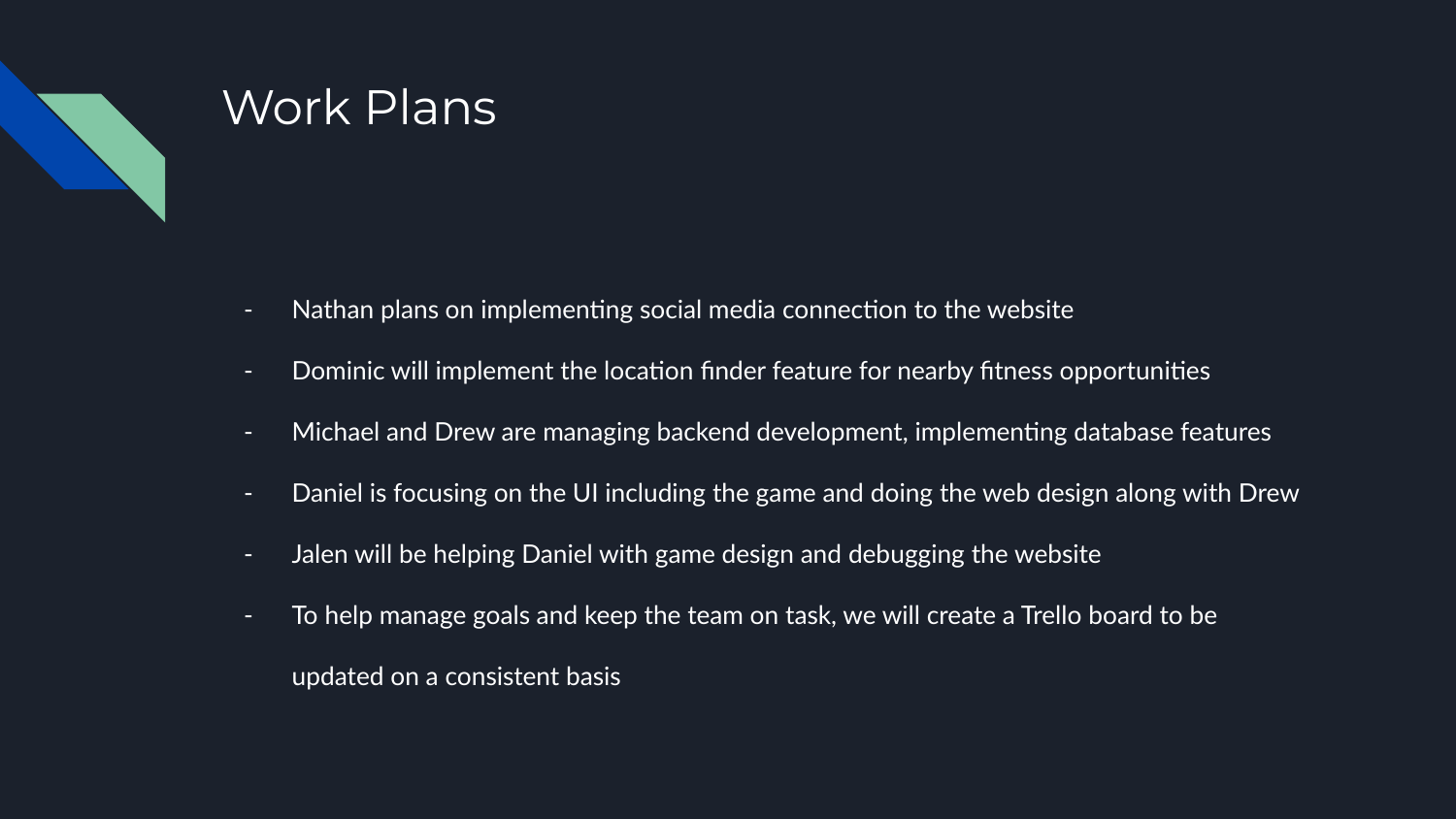

# Work Plans
Nathan plans on implementing social media connection to the website
Dominic will implement the location finder feature for nearby fitness opportunities
Michael and Drew are managing backend development, implementing database features
Daniel is focusing on the UI including the game and doing the web design along with Drew
Jalen will be helping Daniel with game design and debugging the website
To help manage goals and keep the team on task, we will create a Trello board to be updated on a consistent basis